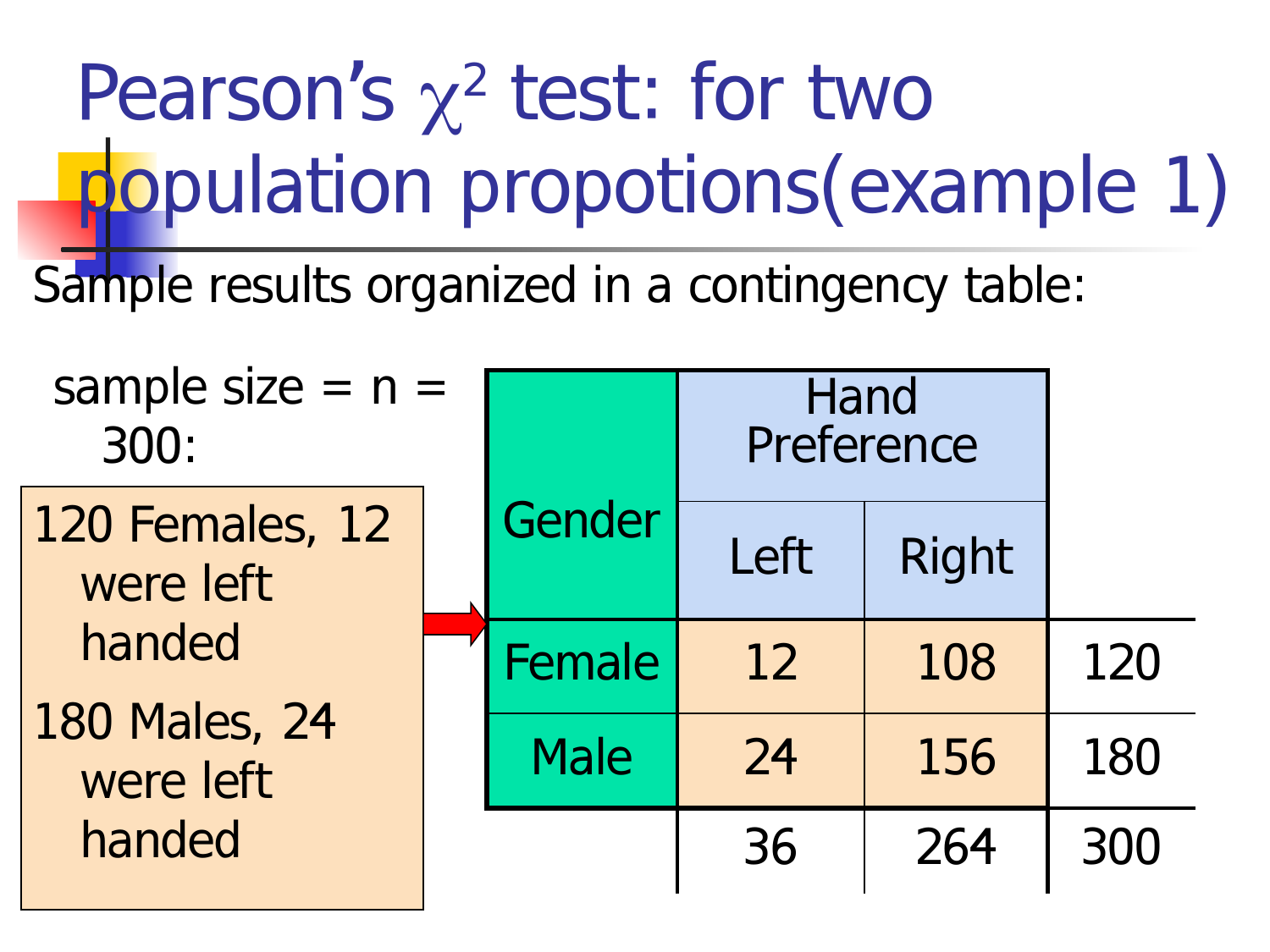

# Pearson’s χ2 test: for two population propotions(example 1)
Sample results organized in a contingency table:

sample size = n = 300:
| Gender | Hand Preference |  |  |
| --- | --- | --- | --- |
|  | Left | Right |  |
| Female | 12 | 108 | 120 |
| Male | 24 | 156 | 180 |
|  | 36 | 264 | 300 |
120 Females, 12 were left handed
180 Males, 24 were left handed